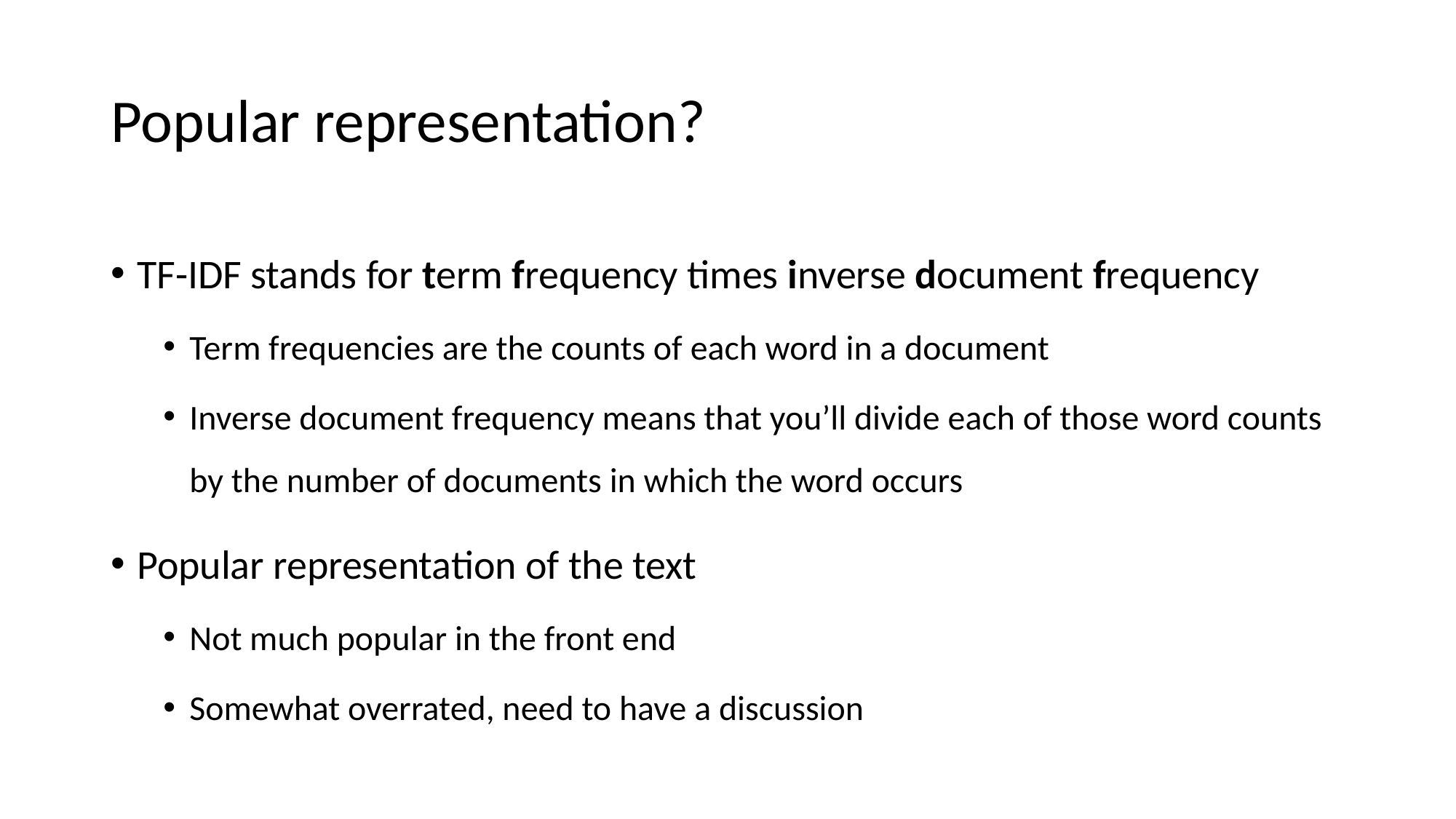

# Popular representation?
TF-IDF stands for term frequency times inverse document frequency
Term frequencies are the counts of each word in a document
Inverse document frequency means that you’ll divide each of those word counts by the number of documents in which the word occurs
Popular representation of the text
Not much popular in the front end
Somewhat overrated, need to have a discussion